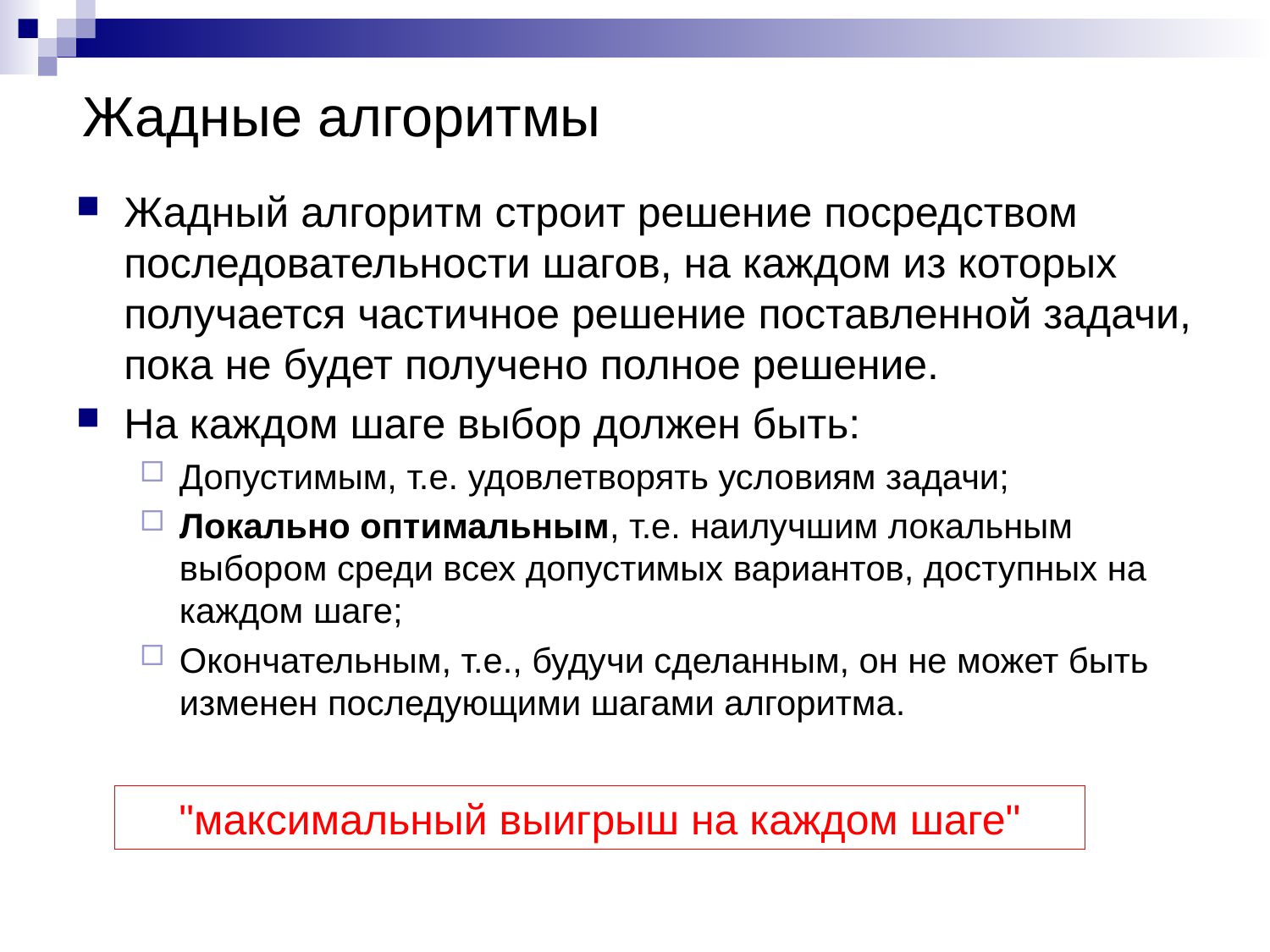

# Жадные алгоритмы
Жадный алгоритм строит решение посредством последовательности шагов, на каждом из которых получается частичное решение поставленной задачи, пока не будет получено полное решение.
На каждом шаге выбор должен быть:
Допустимым, т.е. удовлетворять условиям задачи;
Локально оптимальным, т.е. наилучшим локальным выбором среди всех допустимых вариантов, доступных на каждом шаге;
Окончательным, т.е., будучи сделанным, он не может быть изменен последующими шагами алгоритма.
"максимальный выигрыш на каждом шаге"